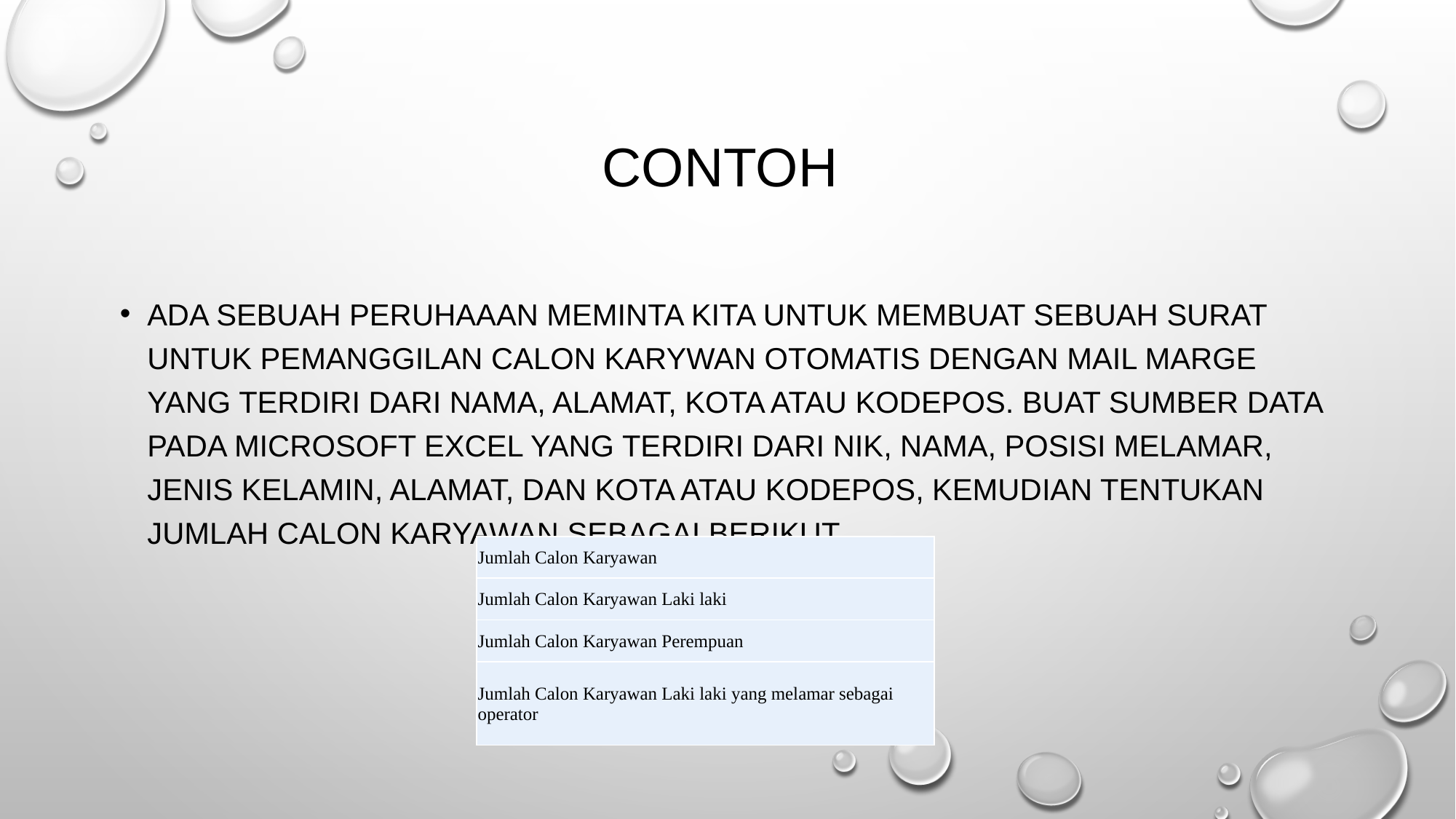

# CONTOH
ADA SEBUAH Peruhaaan meminta kita untuk membuat sebuah surat untuk pemanggilan calon karywan otomatis dengan mail marge yang terdiri dari nama, alamat, kota atau kodepos. buat sumber data pada Microsoft excel yang terdiri dari nik, nama, posisi melamar, jenis kelamin, alamat, dan kota atau kodepos, kemudian tentukan jumlah calon karyawan sebagai berikut

| Jumlah Calon Karyawan |
| --- |
| Jumlah Calon Karyawan Laki laki |
| Jumlah Calon Karyawan Perempuan |
| Jumlah Calon Karyawan Laki laki yang melamar sebagai operator |